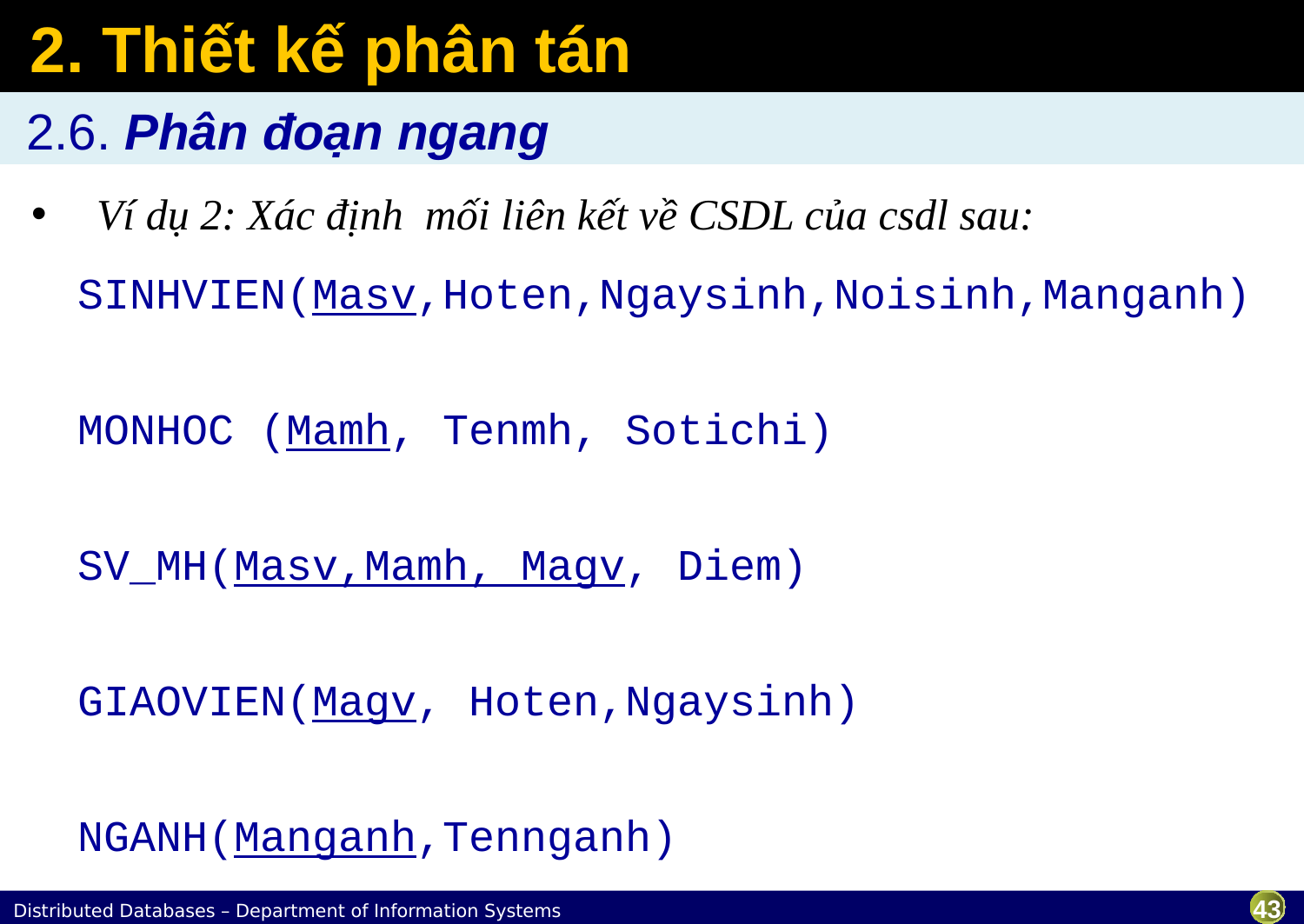

# 2. Thiết kế phân tán
2.6. Phân đoạn ngang
Ví dụ 2: Xác định  mối liên kết về CSDL của csdl sau:
SINHVIEN(Masv,Hoten,Ngaysinh,Noisinh,Manganh)

MONHOC (Mamh, Tenmh, Sotichi)

SV_MH(Masv,Mamh, Magv, Diem)

GIAOVIEN(Magv, Hoten,Ngaysinh)

NGANH(Manganh,Tennganh)